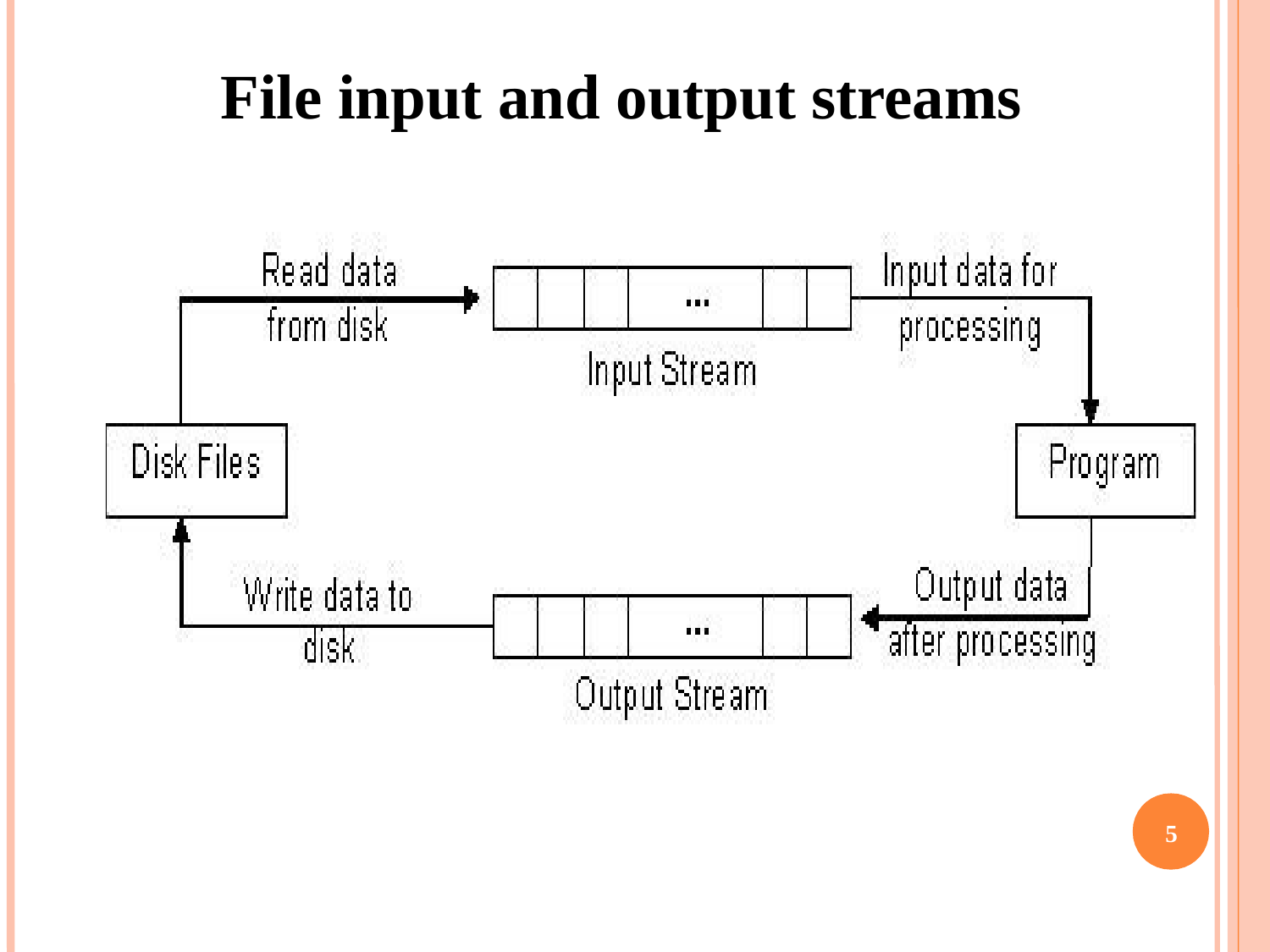

# File input and output streams

5